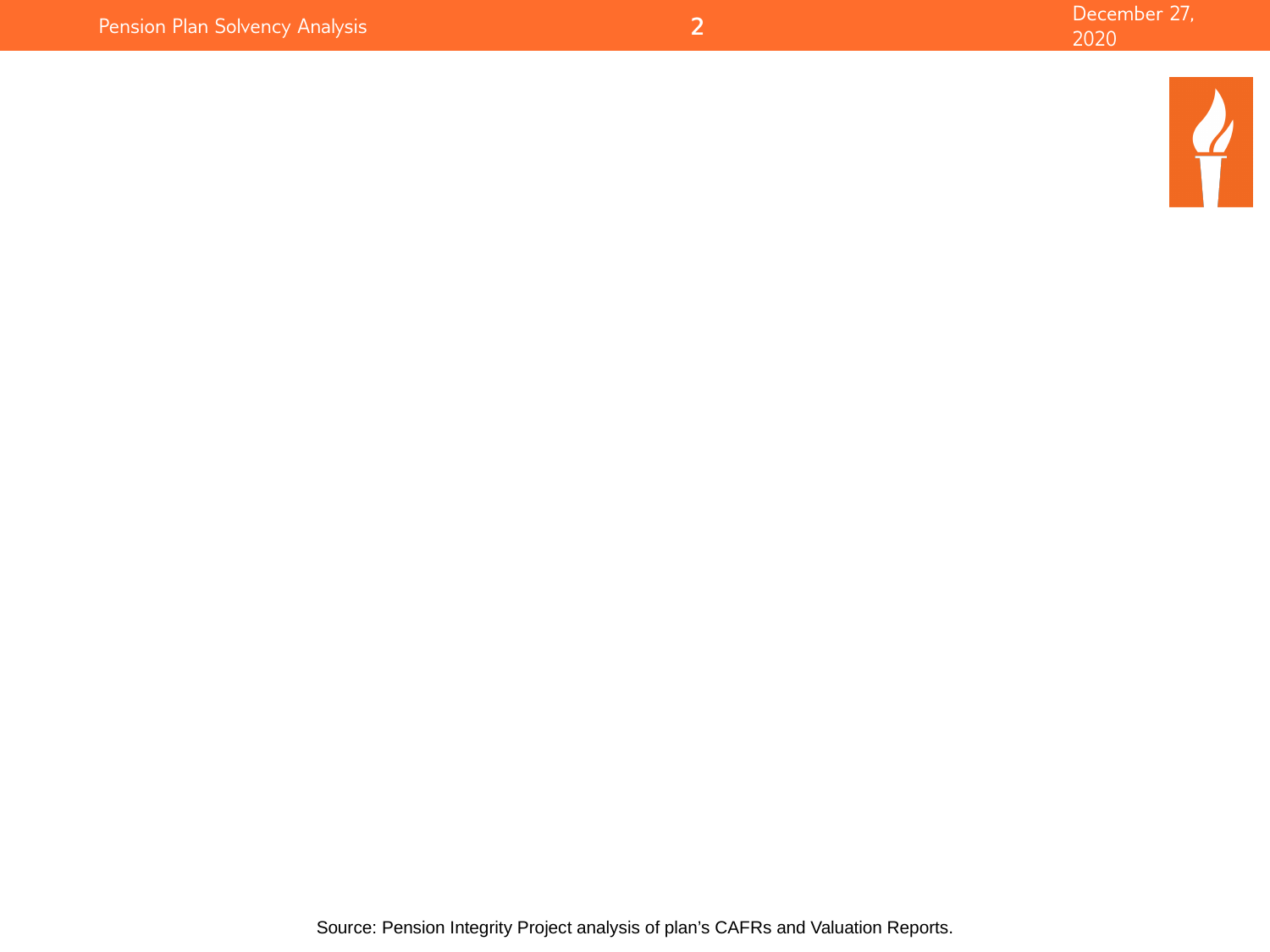

Pension Plan Solvency Analysis
2
December 27, 2020
#

Source: Pension Integrity Project analysis of plan’s CAFRs and Valuation Reports.